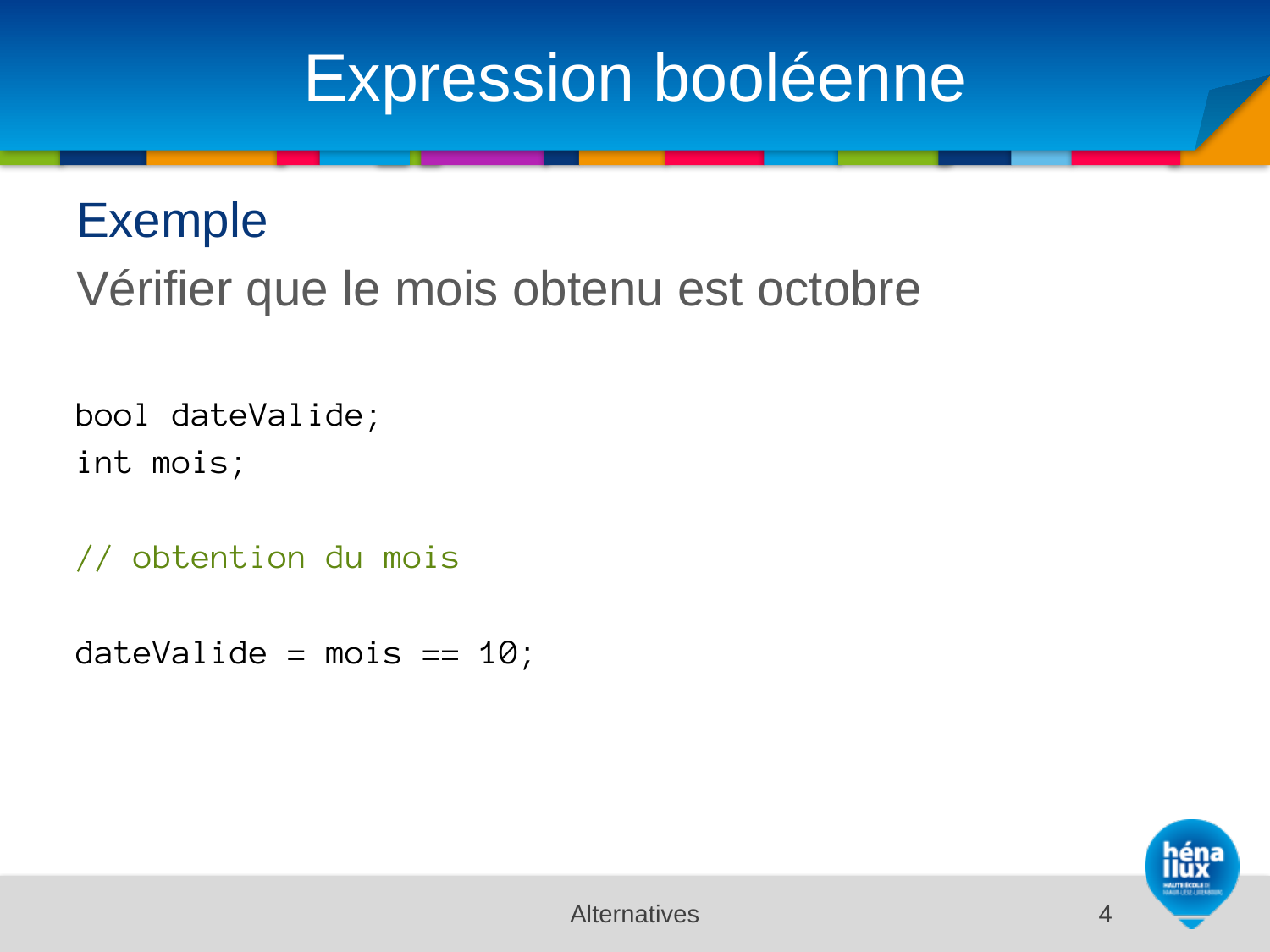

# Expression booléenne
Exemple
Vérifier que le mois obtenu est octobre

bool dateValide;
int mois;

// obtention du mois

dateValide = mois == 10;
Alternatives
4